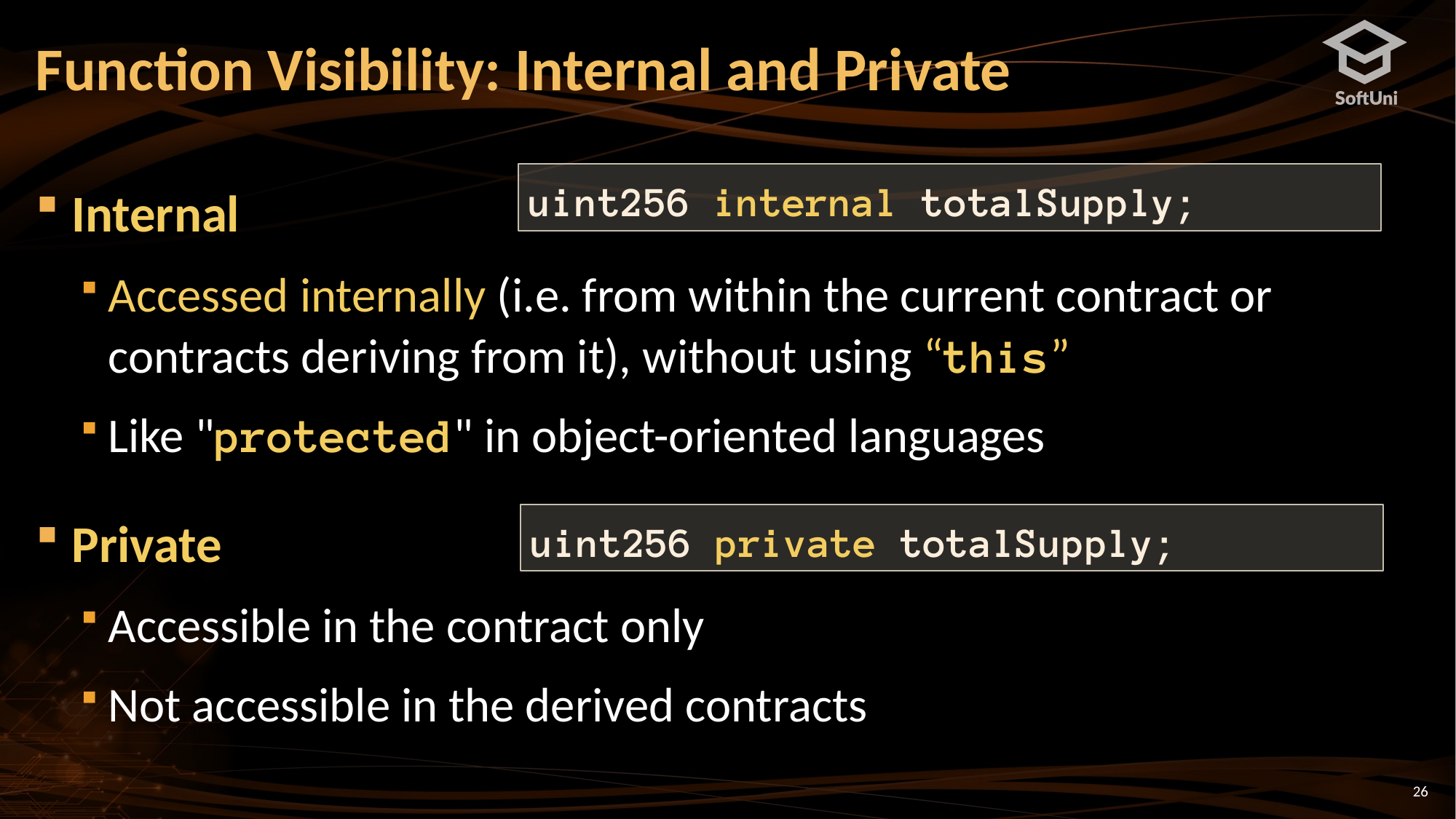

# Function Visibility: Internal and Private
uint256 internal totalSupply;
Internal
Accessed internally (i.e. from within the current contract or contracts deriving from it), without using “this”
Like "protected" in object-oriented languages
Private
Accessible in the contract only
Not accessible in the derived contracts
uint256 private totalSupply;
26